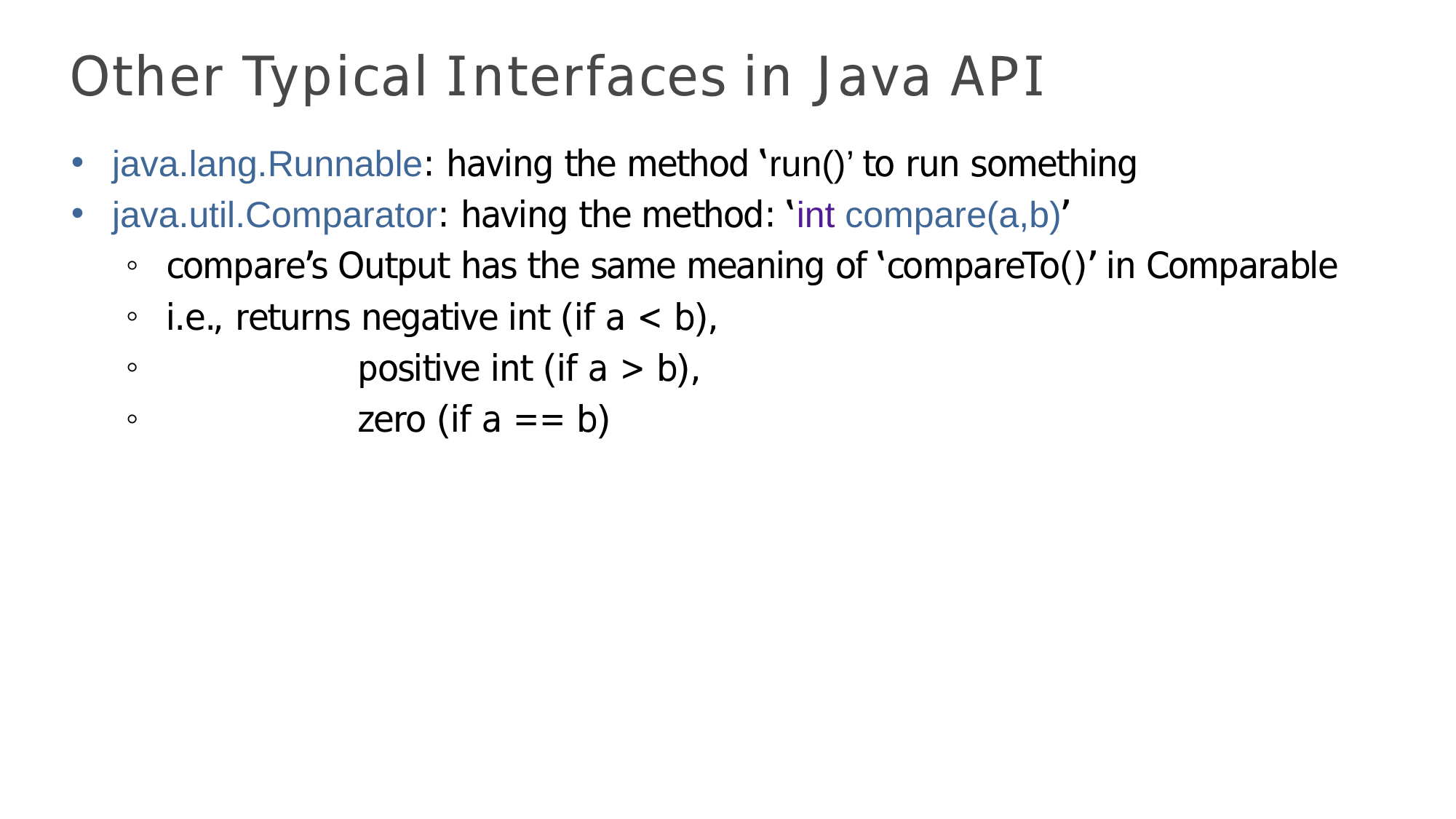

# Other Typical Interfaces in Java API
java.lang.Runnable: having the method ‘run()’ to run something
java.util.Comparator: having the method: ‘int compare(a,b)’
compare’s Output has the same meaning of ‘compareTo()’ in Comparable
i.e., returns negative int (if a < b),
                 positive int (if a > b),
                 zero (if a == b)
12